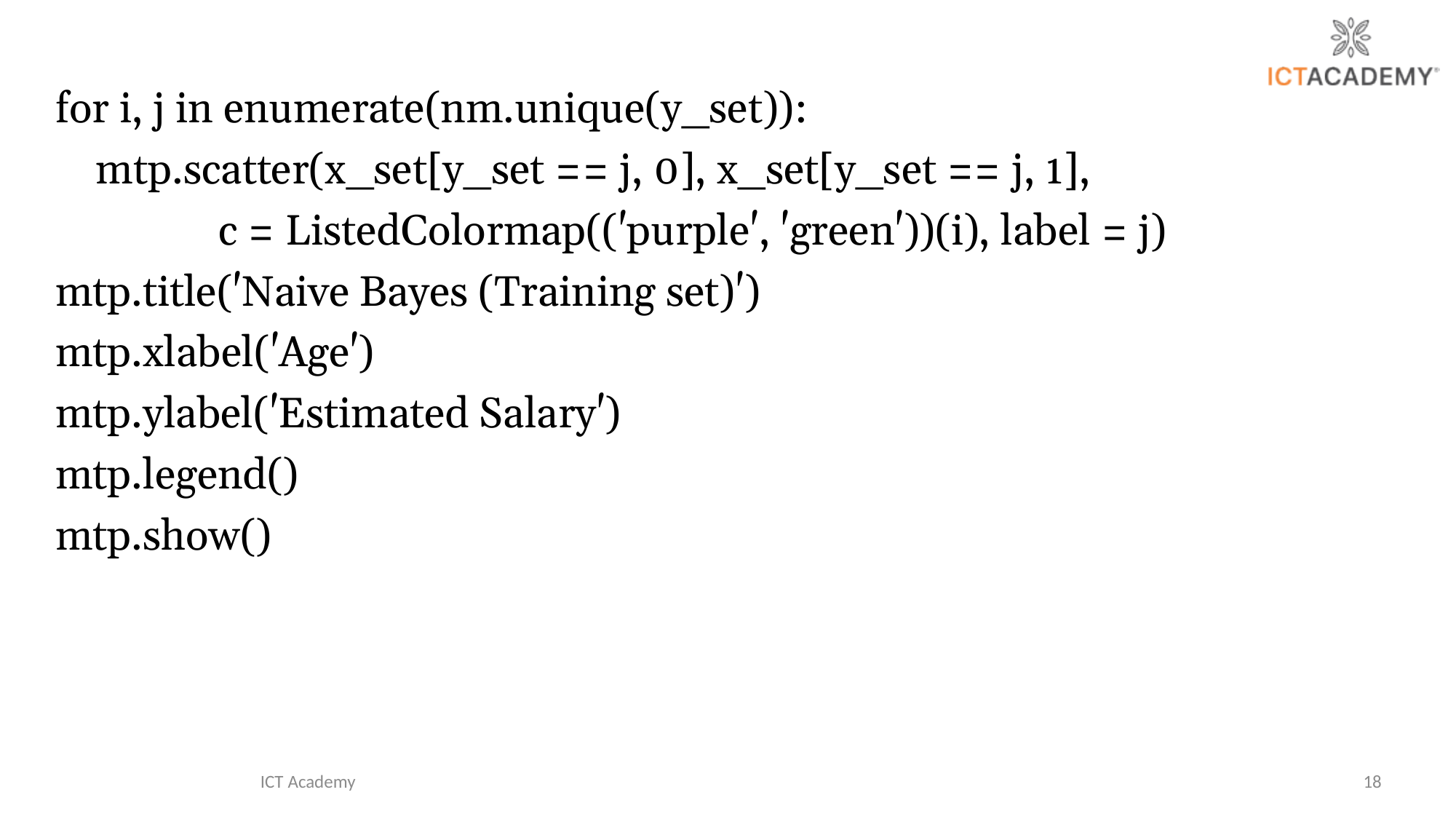

for i, j in enumerate(nm.unique(y_set)):
    mtp.scatter(x_set[y_set == j, 0], x_set[y_set == j, 1],
                c = ListedColormap(('purple', 'green'))(i), label = j)
mtp.title('Naive Bayes (Training set)')
mtp.xlabel('Age')
mtp.ylabel('Estimated Salary')
mtp.legend()
mtp.show()
ICT Academy
18